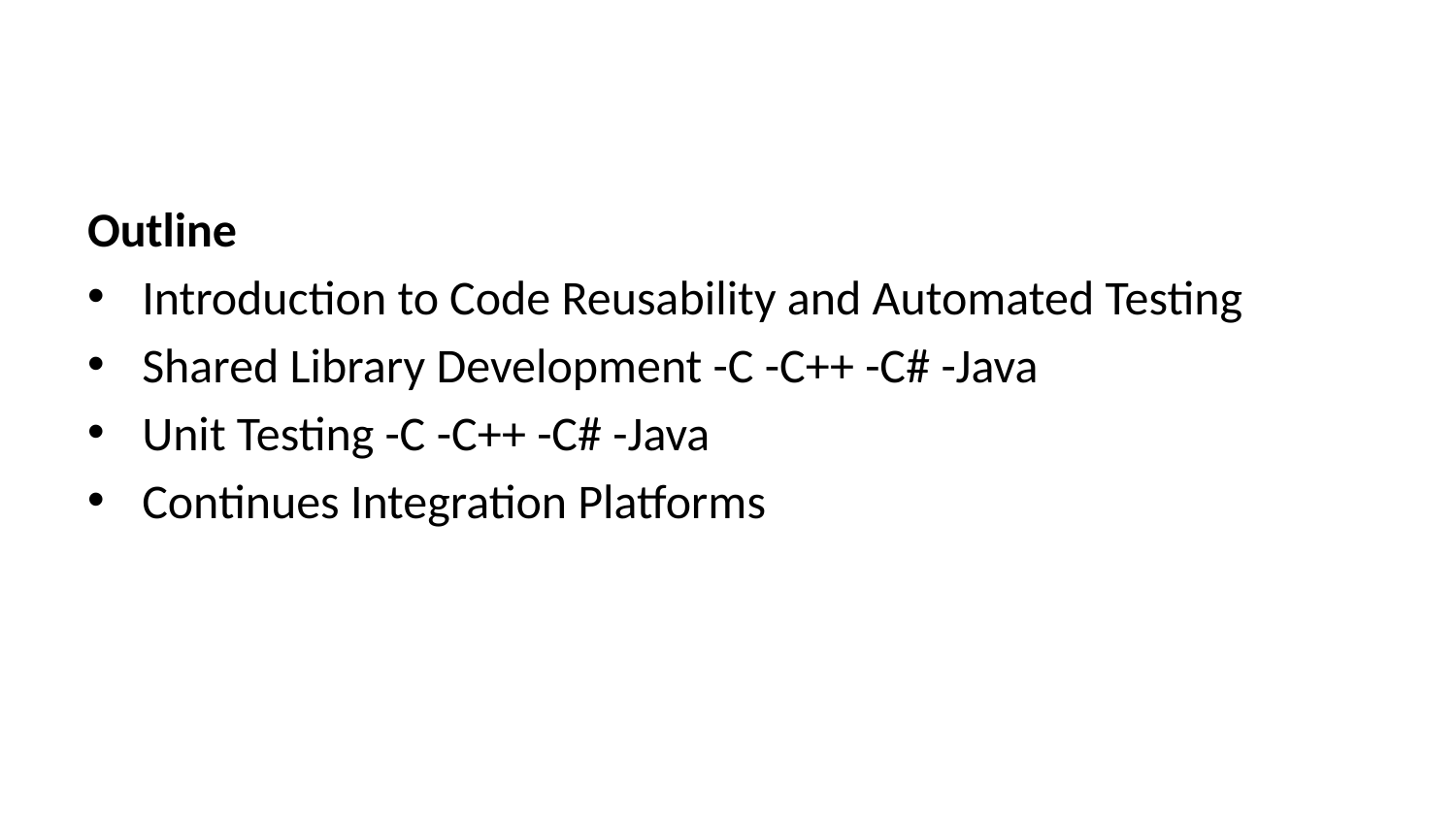

Outline
Introduction to Code Reusability and Automated Testing
Shared Library Development -C -C++ -C# -Java
Unit Testing -C -C++ -C# -Java
Continues Integration Platforms